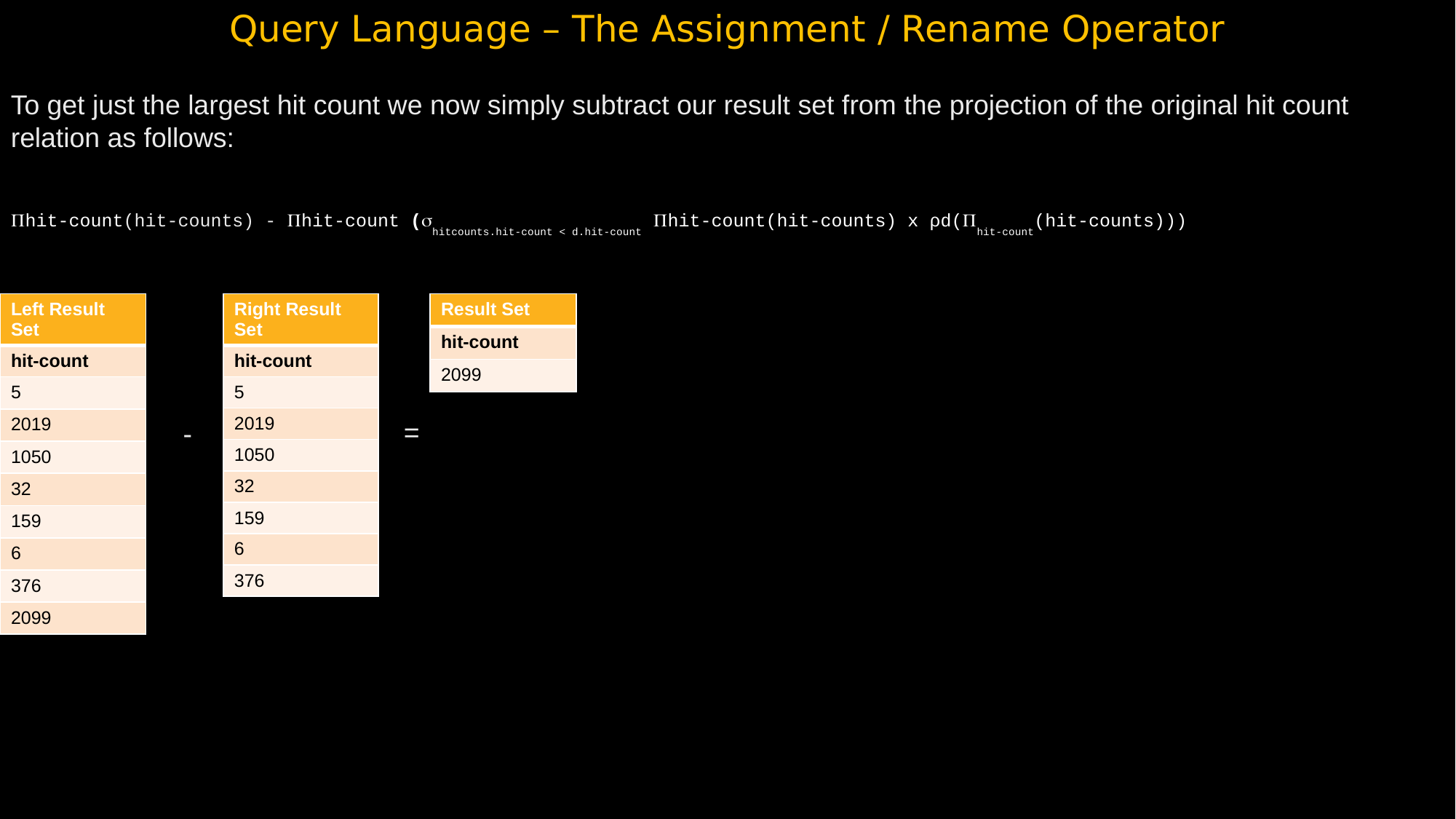

Query Language – The Assignment / Rename Operator
To get just the largest hit count we now simply subtract our result set from the projection of the original hit count relation as follows:

Πhit-count(hit-counts) - Πhit-count (σhitcounts.hit-count < d.hit-count Πhit-count(hit-counts) x ρd(Πhit-count(hit-counts)‏))

| Left Result Set |
| --- |
| hit-count |
| 5 |
| 2019 |
| 1050 |
| 32 |
| 159 |
| 6 |
| 376 |
| 2099 |
| Right Result Set |
| --- |
| hit-count |
| 5 |
| 2019 |
| 1050 |
| 32 |
| 159 |
| 6 |
| 376 |
| Result Set |
| --- |
| hit-count |
| 2099 |
=
-